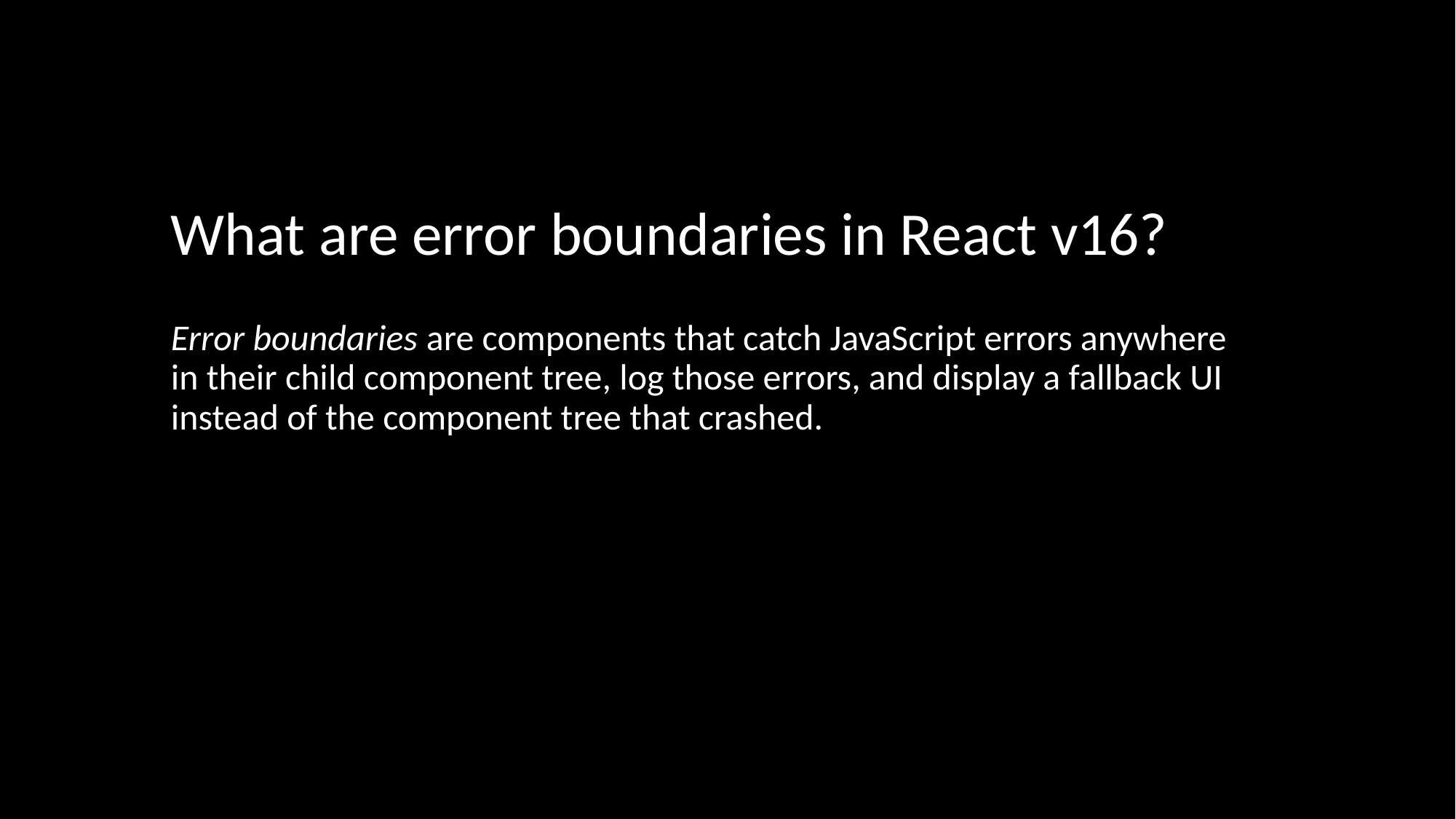

# What are error boundaries in React v16?
Error boundaries are components that catch JavaScript errors anywhere in their child component tree, log those errors, and display a fallback UI instead of the component tree that crashed.